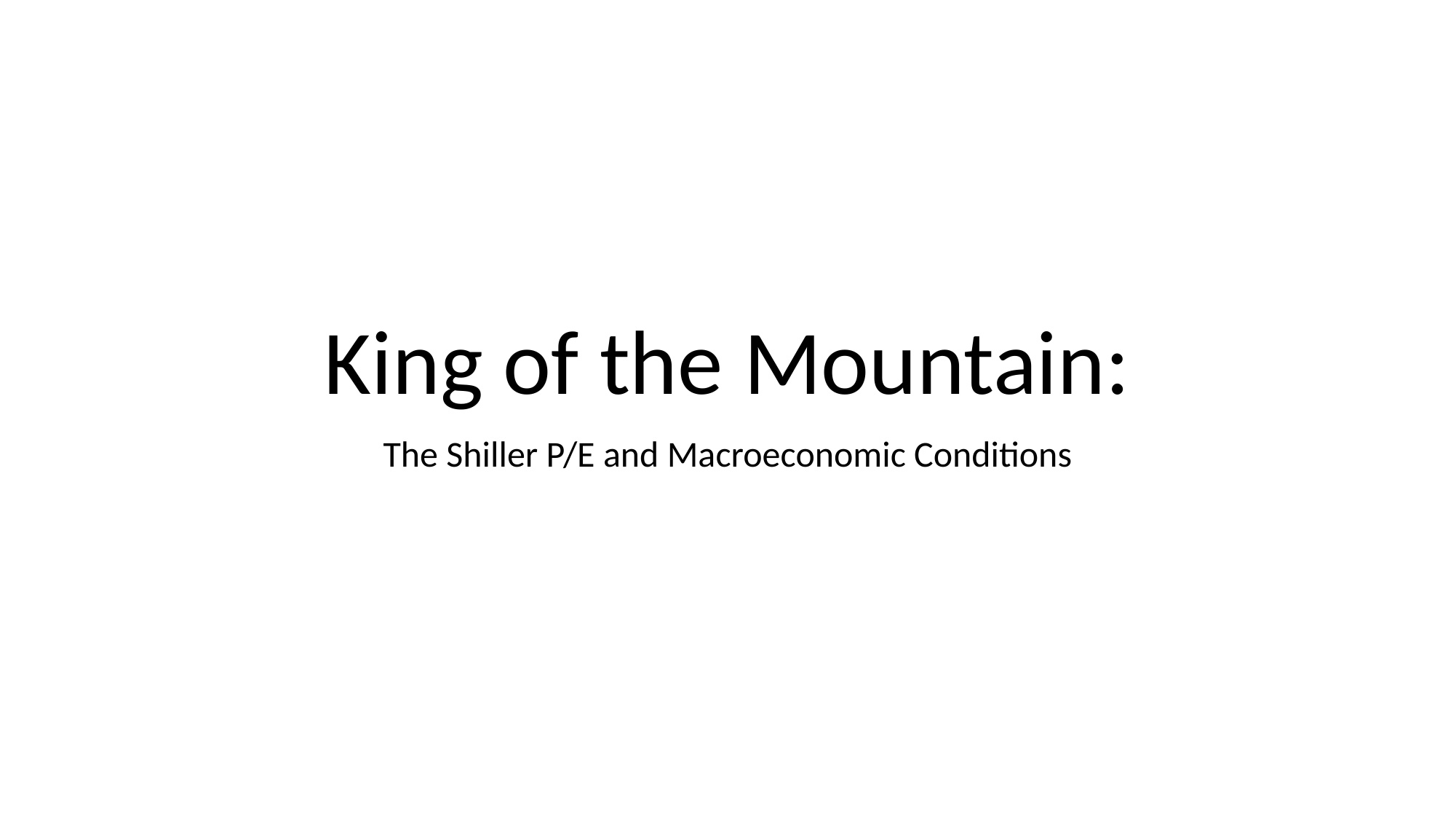

# King of the Mountain:
The Shiller P/E and Macroeconomic Conditions